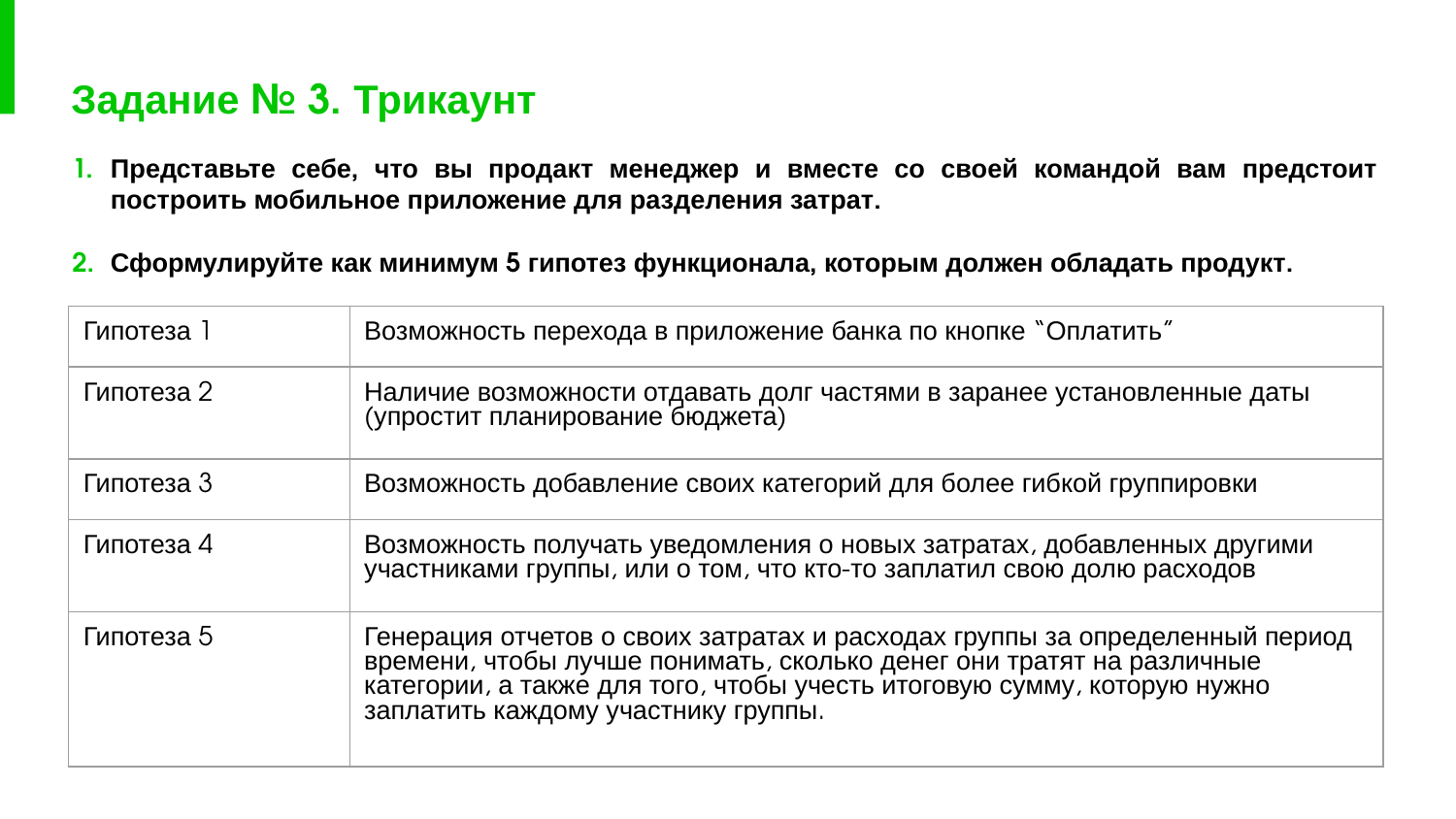

# Задание № 3. Трикаунт
Представьте себе, что вы продакт менеджер и вместе со своей командой вам предстоит построить мобильное приложение для разделения затрат.

Сформулируйте как минимум 5 гипотез функционала, которым должен обладать продукт.

| Гипотеза 1 | Возможность перехода в приложение банка по кнопке “Оплатить” |
| --- | --- |
| Гипотеза 2 | Наличие возможности отдавать долг частями в заранее установленные даты (упростит планирование бюджета) |
| Гипотеза 3 | Возможность добавление своих категорий для более гибкой группировки |
| Гипотеза 4 | Возможность получать уведомления о новых затратах, добавленных другими участниками группы, или о том, что кто-то заплатил свою долю расходов |
| Гипотеза 5 | Генерация отчетов о своих затратах и расходах группы за определенный период времени, чтобы лучше понимать, сколько денег они тратят на различные категории, а также для того, чтобы учесть итоговую сумму, которую нужно заплатить каждому участнику группы. |